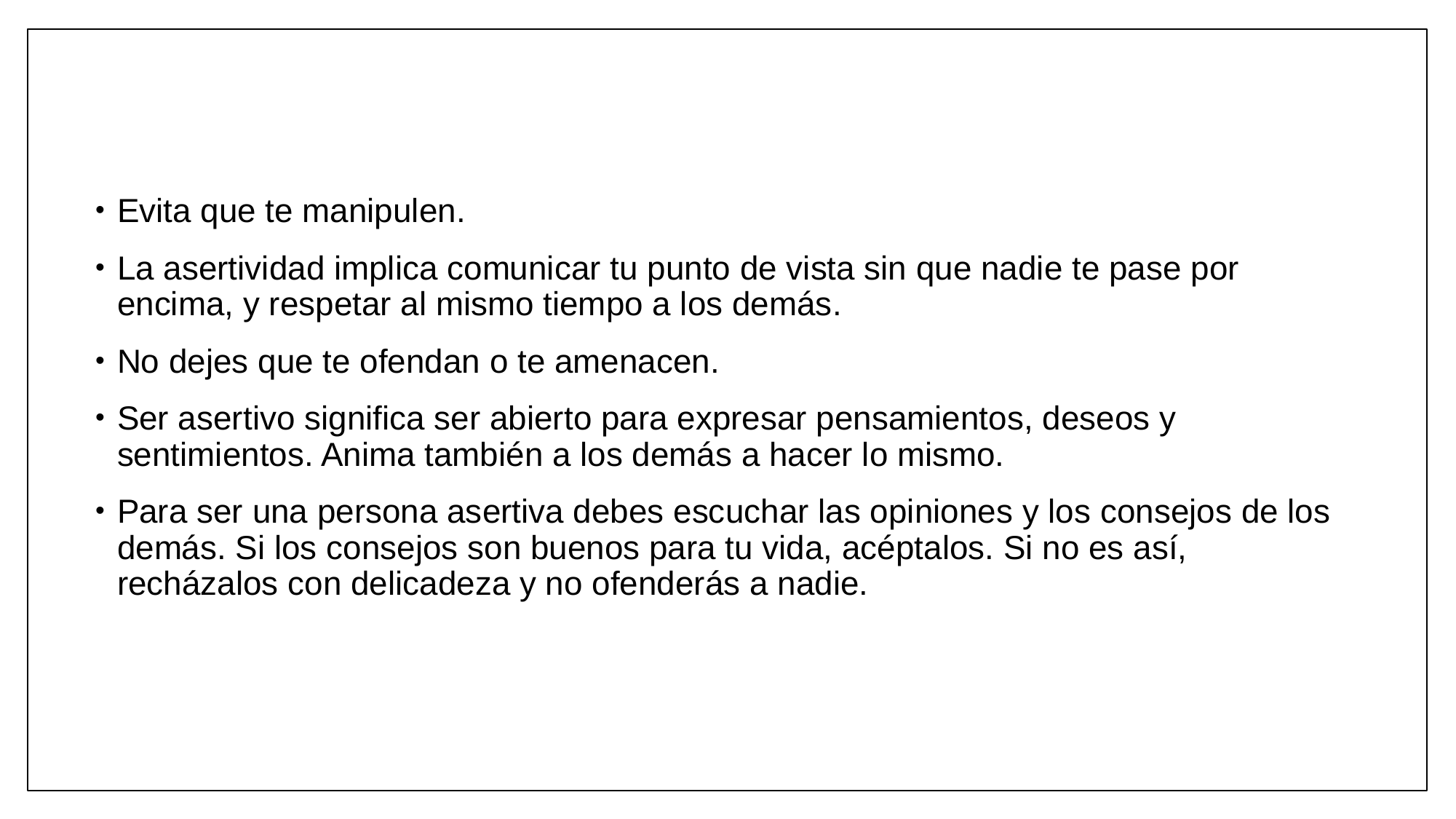

Evita que te manipulen.
La asertividad implica comunicar tu punto de vista sin que nadie te pase por encima, y respetar al mismo tiempo a los demás.
No dejes que te ofendan o te amenacen.
Ser asertivo significa ser abierto para expresar pensamientos, deseos y sentimientos. Anima también a los demás a hacer lo mismo.
Para ser una persona asertiva debes escuchar las opiniones y los consejos de los demás. Si los consejos son buenos para tu vida, acéptalos. Si no es así, recházalos con delicadeza y no ofenderás a nadie.